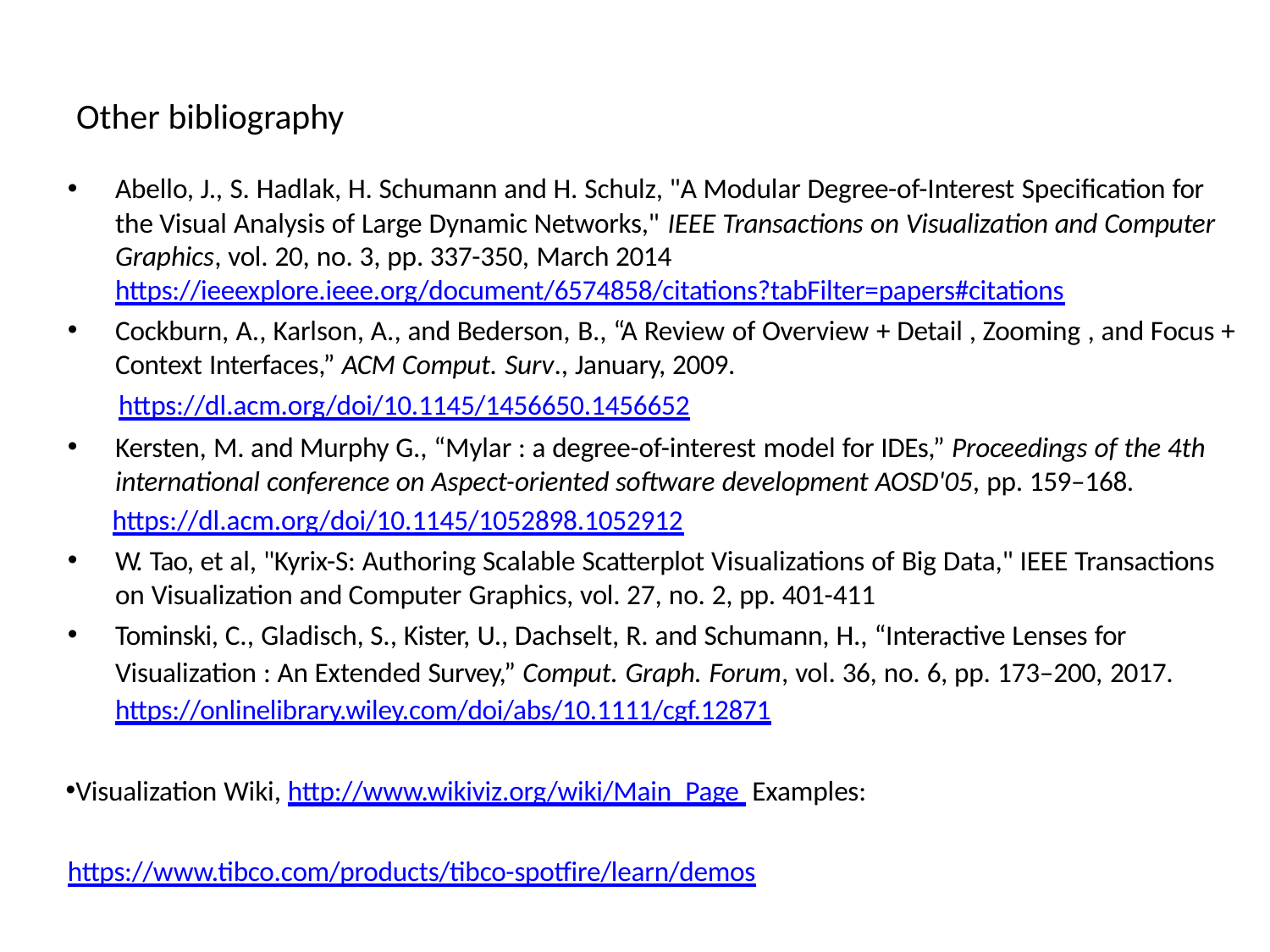

# Other bibliography
Abello, J., S. Hadlak, H. Schumann and H. Schulz, "A Modular Degree-of-Interest Specification for  the Visual Analysis of Large Dynamic Networks," IEEE Transactions on Visualization and Computer  Graphics, vol. 20, no. 3, pp. 337-350, March 2014  https://ieeexplore.ieee.org/document/6574858/citations?tabFilter=papers#citations
Cockburn, A., Karlson, A., and Bederson, B., “A Review of Overview + Detail , Zooming , and Focus +
Context Interfaces,” ACM Comput. Surv., January, 2009.
https://dl.acm.org/doi/10.1145/1456650.1456652
Kersten, M. and Murphy G., “Mylar : a degree-of-interest model for IDEs,” Proceedings of the 4th  international conference on Aspect-oriented software development AOSD'05, pp. 159–168.
https://dl.acm.org/doi/10.1145/1052898.1052912
W. Tao, et al, "Kyrix-S: Authoring Scalable Scatterplot Visualizations of Big Data," IEEE Transactions
on Visualization and Computer Graphics, vol. 27, no. 2, pp. 401-411
Tominski, C., Gladisch, S., Kister, U., Dachselt, R. and Schumann, H., “Interactive Lenses for  Visualization : An Extended Survey,” Comput. Graph. Forum, vol. 36, no. 6, pp. 173–200, 2017.  https://onlinelibrary.wiley.com/doi/abs/10.1111/cgf.12871
Visualization Wiki, http://www.wikiviz.org/wiki/Main_Page  Examples: https://www.tibco.com/products/tibco-spotfire/learn/demos